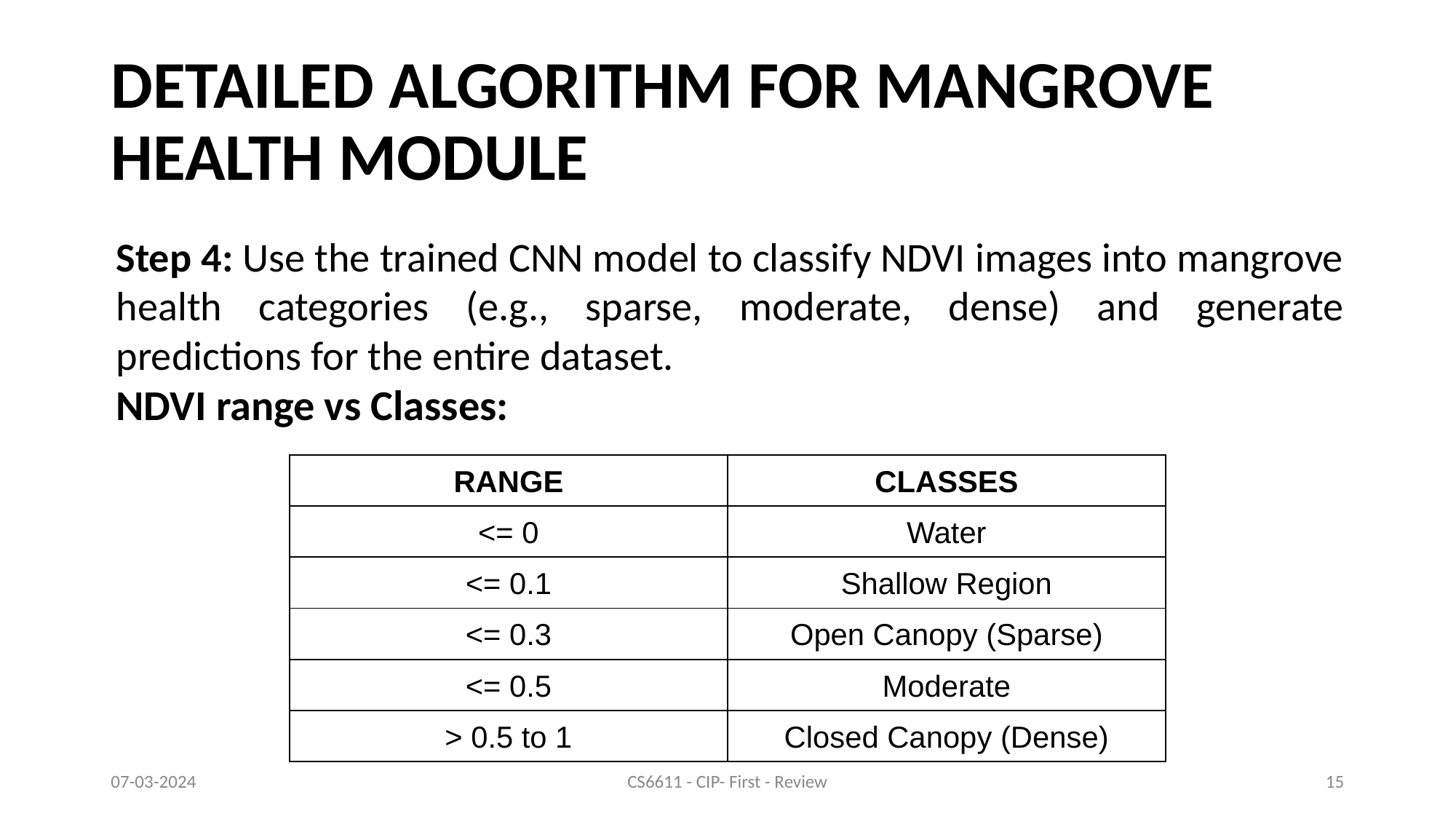

# DETAILED ALGORITHM FOR MANGROVE HEALTH MODULE
Step 4: Use the trained CNN model to classify NDVI images into mangrove health categories (e.g., sparse, moderate, dense) and generate predictions for the entire dataset.
NDVI range vs Classes:
| RANGE | CLASSES |
| --- | --- |
| <= 0 | Water |
| <= 0.1 | Shallow Region |
| <= 0.3 | Open Canopy (Sparse) |
| <= 0.5 | Moderate |
| > 0.5 to 1 | Closed Canopy (Dense) |
07-03-2024
CS6611 - CIP- First - Review
15